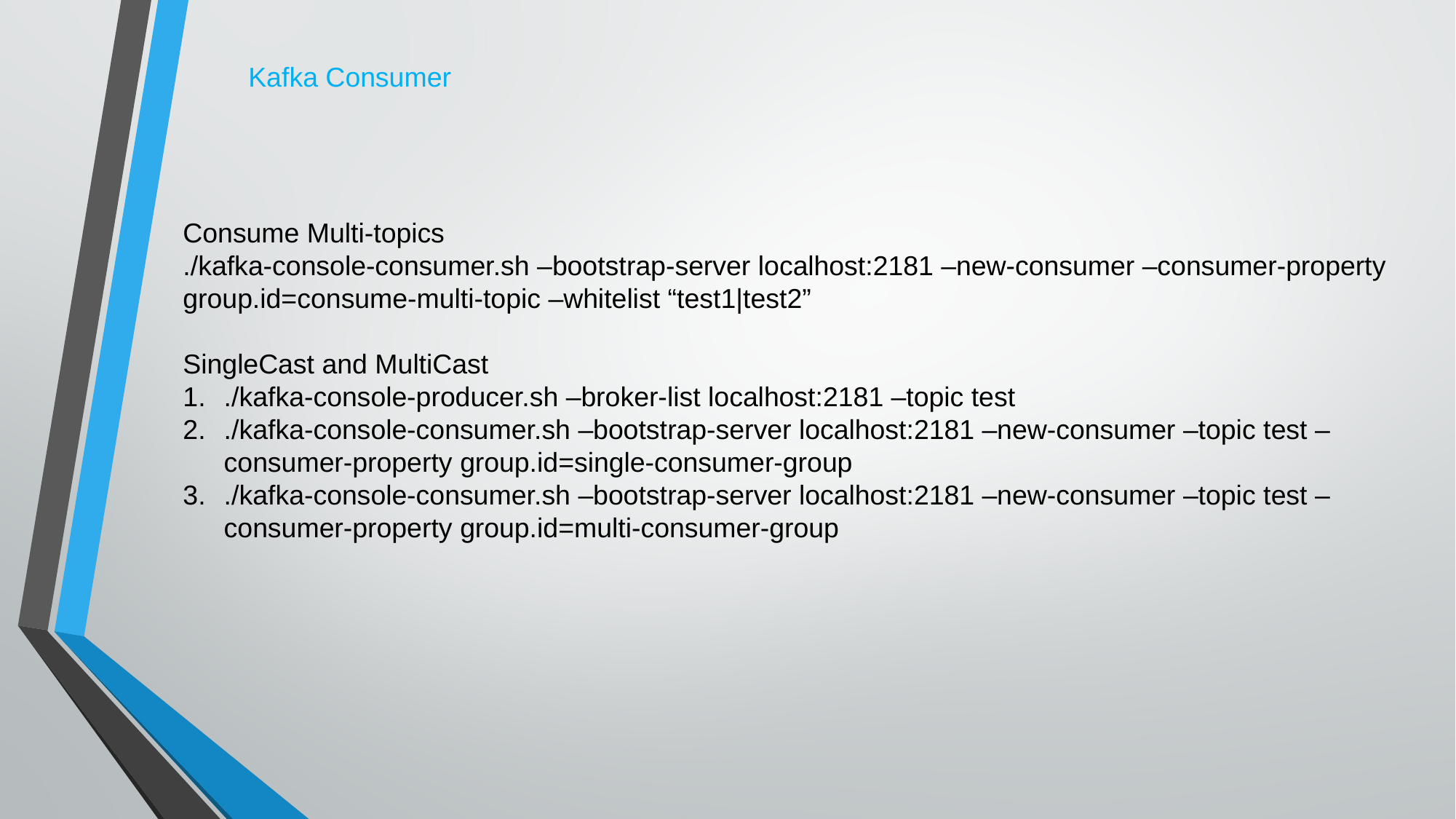

Kafka Consumer
Consume Multi-topics
./kafka-console-consumer.sh –bootstrap-server localhost:2181 –new-consumer –consumer-property group.id=consume-multi-topic –whitelist “test1|test2”

SingleCast and MultiCast
./kafka-console-producer.sh –broker-list localhost:2181 –topic test
./kafka-console-consumer.sh –bootstrap-server localhost:2181 –new-consumer –topic test –consumer-property group.id=single-consumer-group
./kafka-console-consumer.sh –bootstrap-server localhost:2181 –new-consumer –topic test –consumer-property group.id=multi-consumer-group